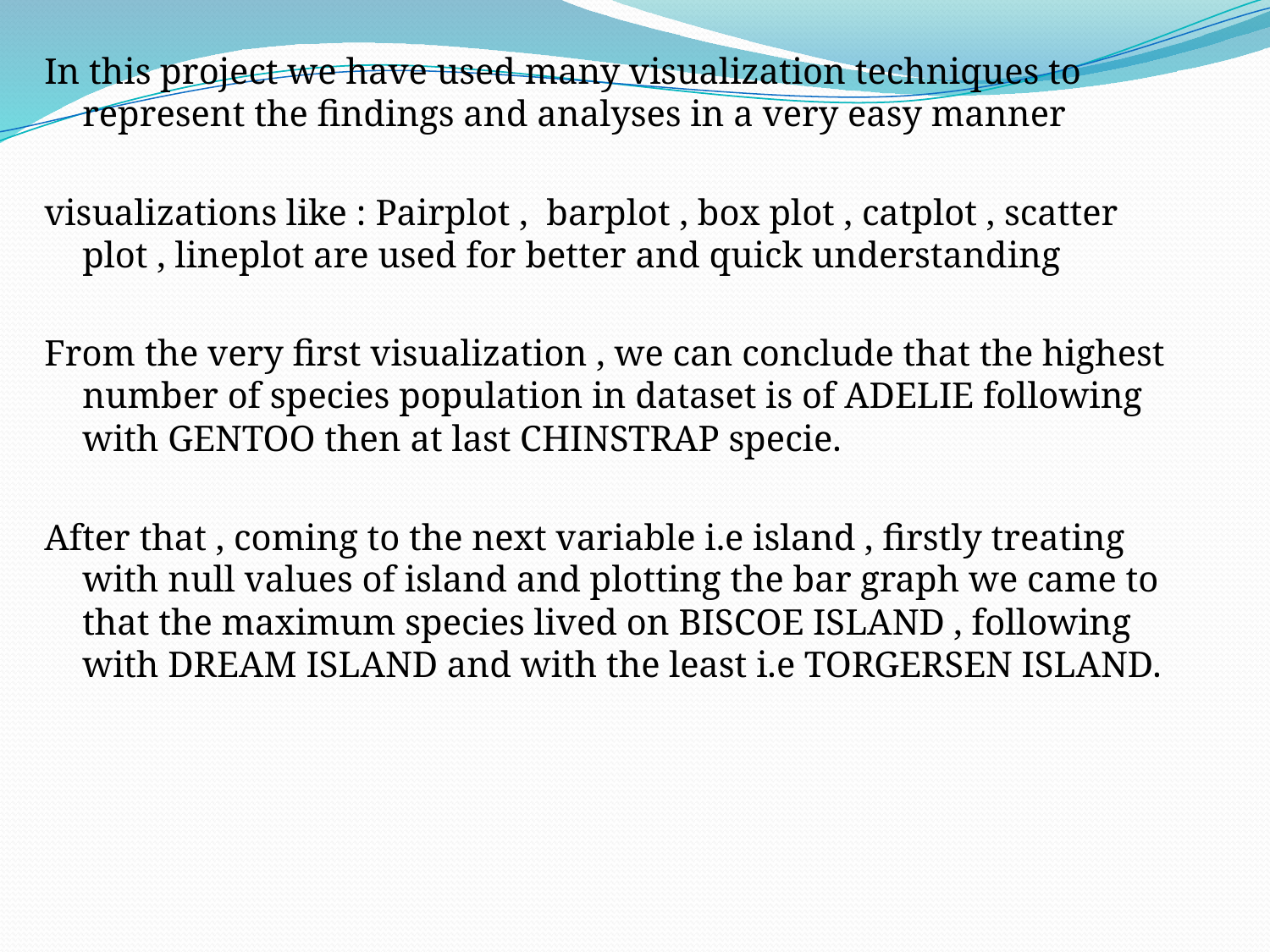

In this project we have used many visualization techniques to represent the findings and analyses in a very easy manner

visualizations like : Pairplot ,  barplot , box plot , catplot , scatter plot , lineplot are used for better and quick understanding

From the very first visualization , we can conclude that the highest number of species population in dataset is of ADELIE following with GENTOO then at last CHINSTRAP specie.

After that , coming to the next variable i.e island , firstly treating with null values of island and plotting the bar graph we came to that the maximum species lived on BISCOE ISLAND , following with DREAM ISLAND and with the least i.e TORGERSEN ISLAND.